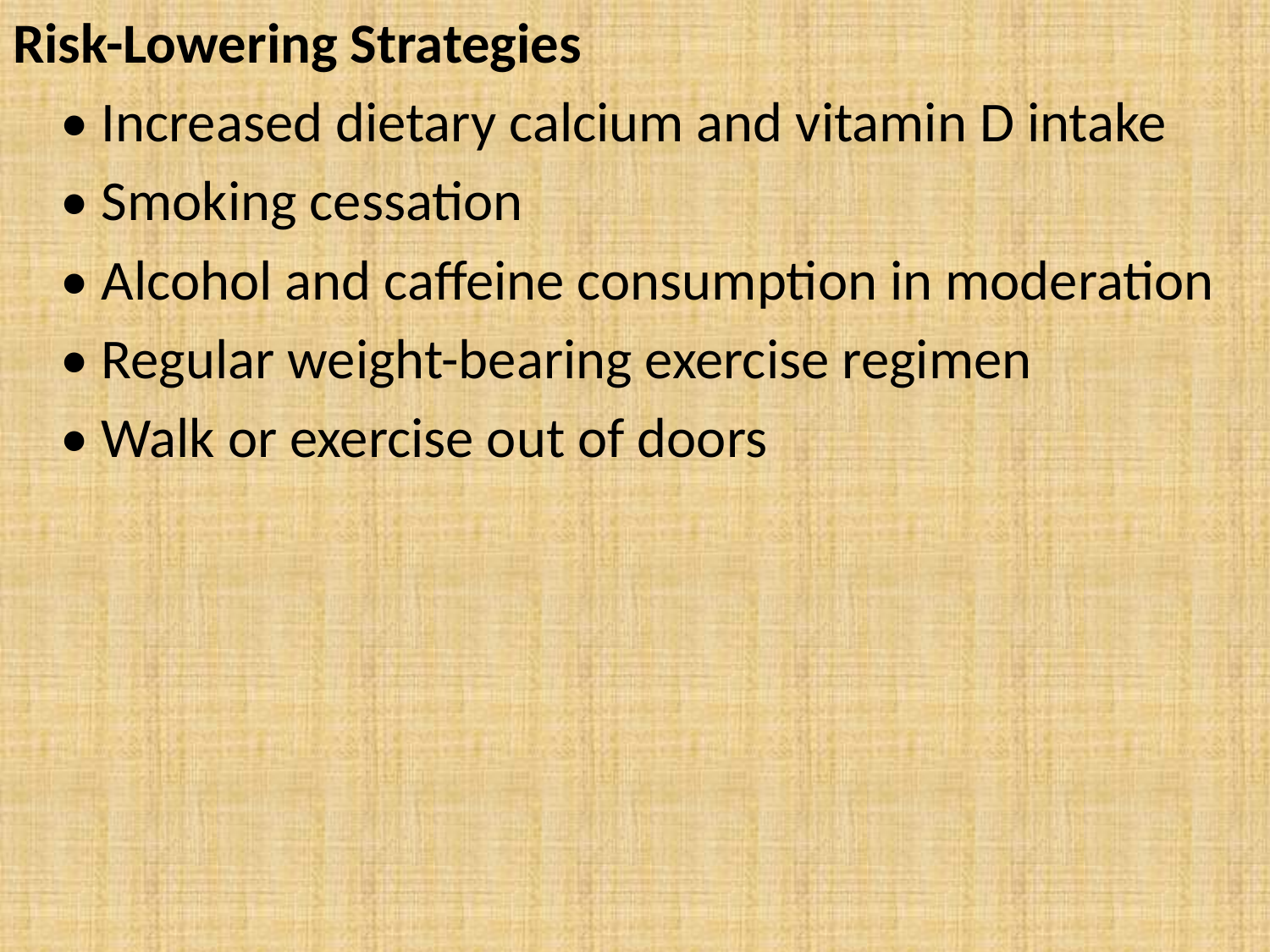

Risk-Lowering Strategies
	• Increased dietary calcium and vitamin D intake
	• Smoking cessation
	• Alcohol and caffeine consumption in moderation
	• Regular weight-bearing exercise regimen
	• Walk or exercise out of doors

#